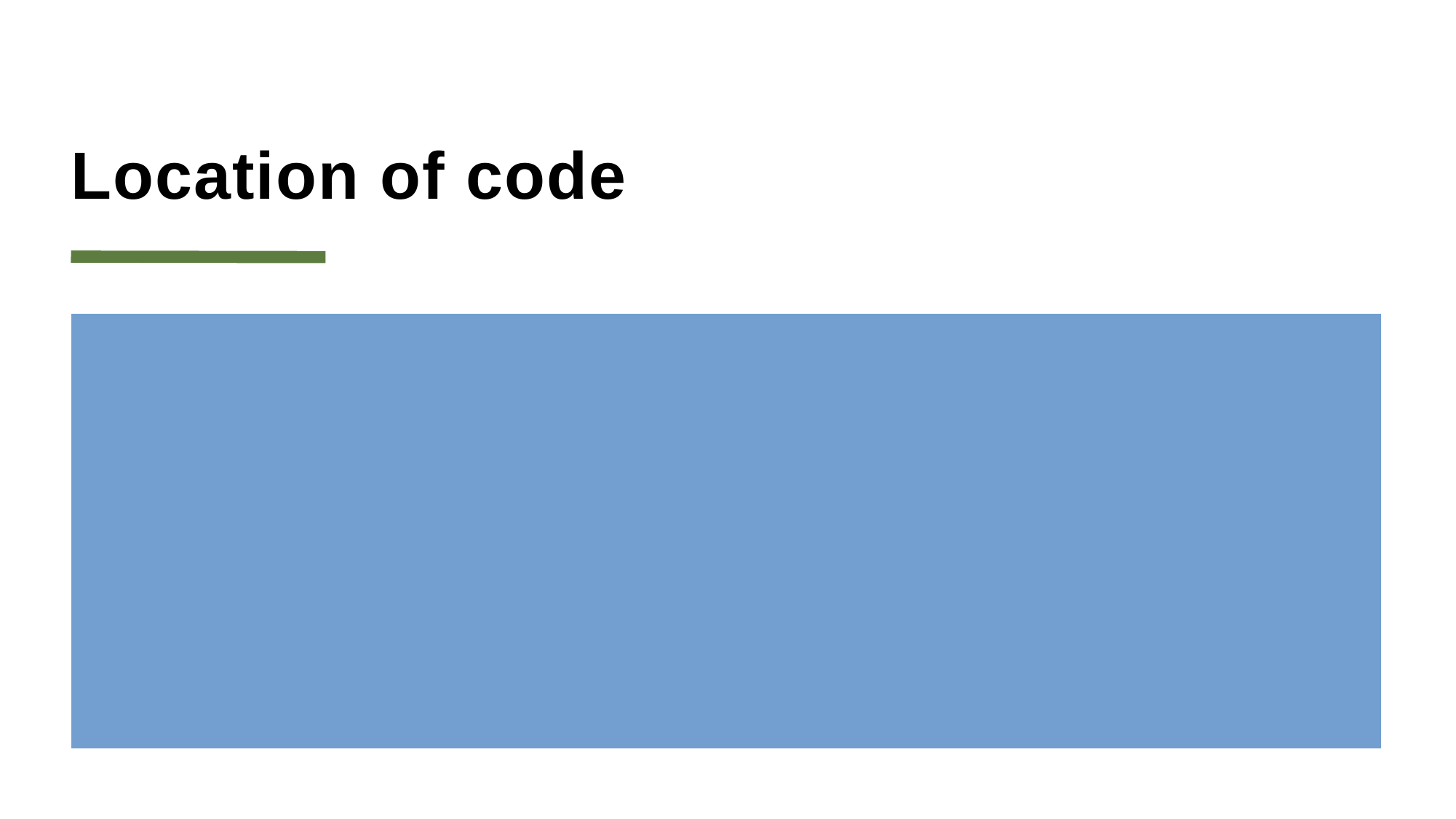

# Location of code
https://github.com/noteonbg/cplusMay24.git
Contains a file called c++notes.txt go thru it.
Some reference pdfs
https://github.com/federico-busato/Modern-CPP-Programming.git